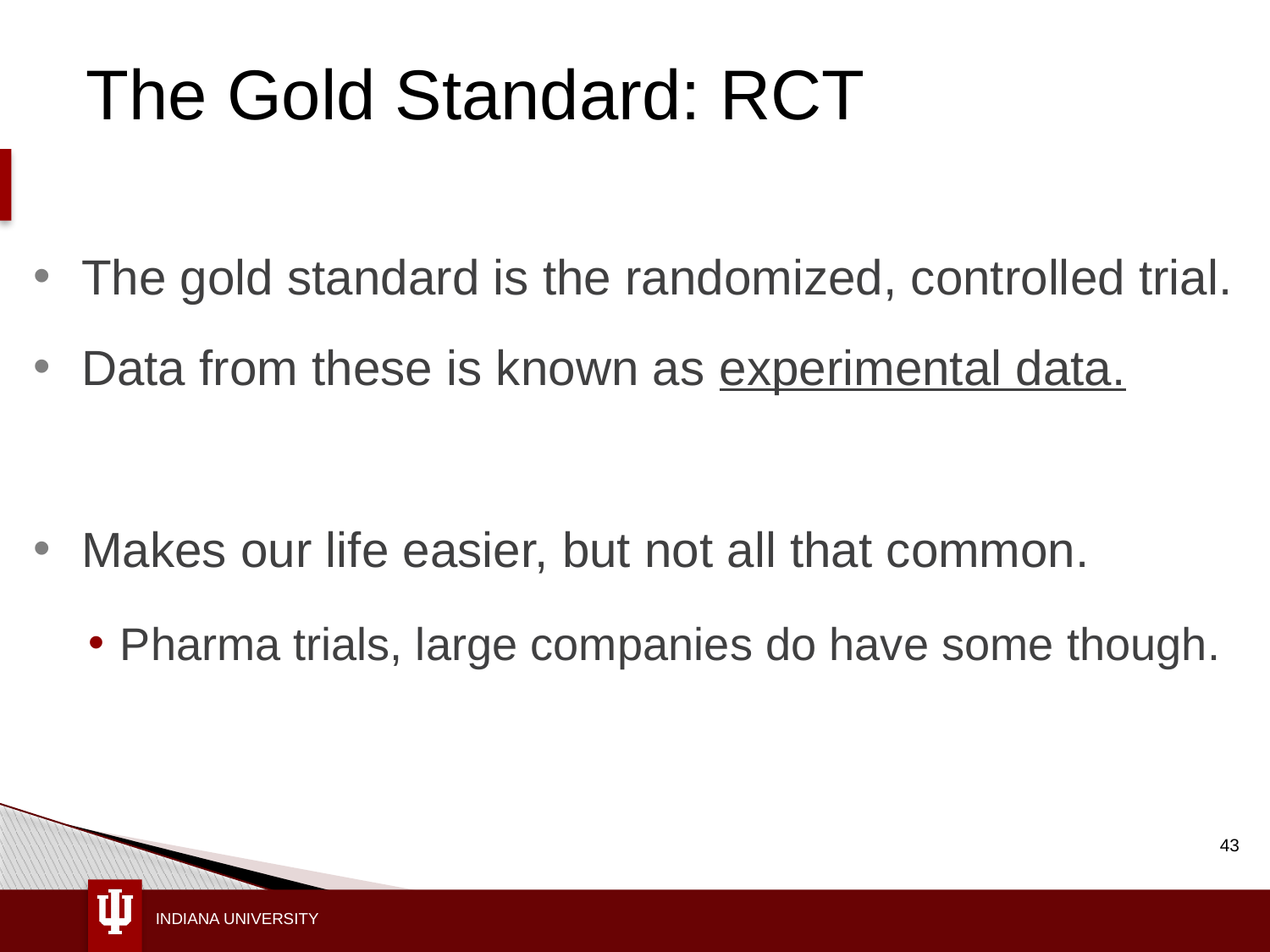

# The Gold Standard: RCT

The gold standard is the randomized, controlled trial.
Data from these is known as experimental data.

Makes our life easier, but not all that common.
Pharma trials, large companies do have some though.

43